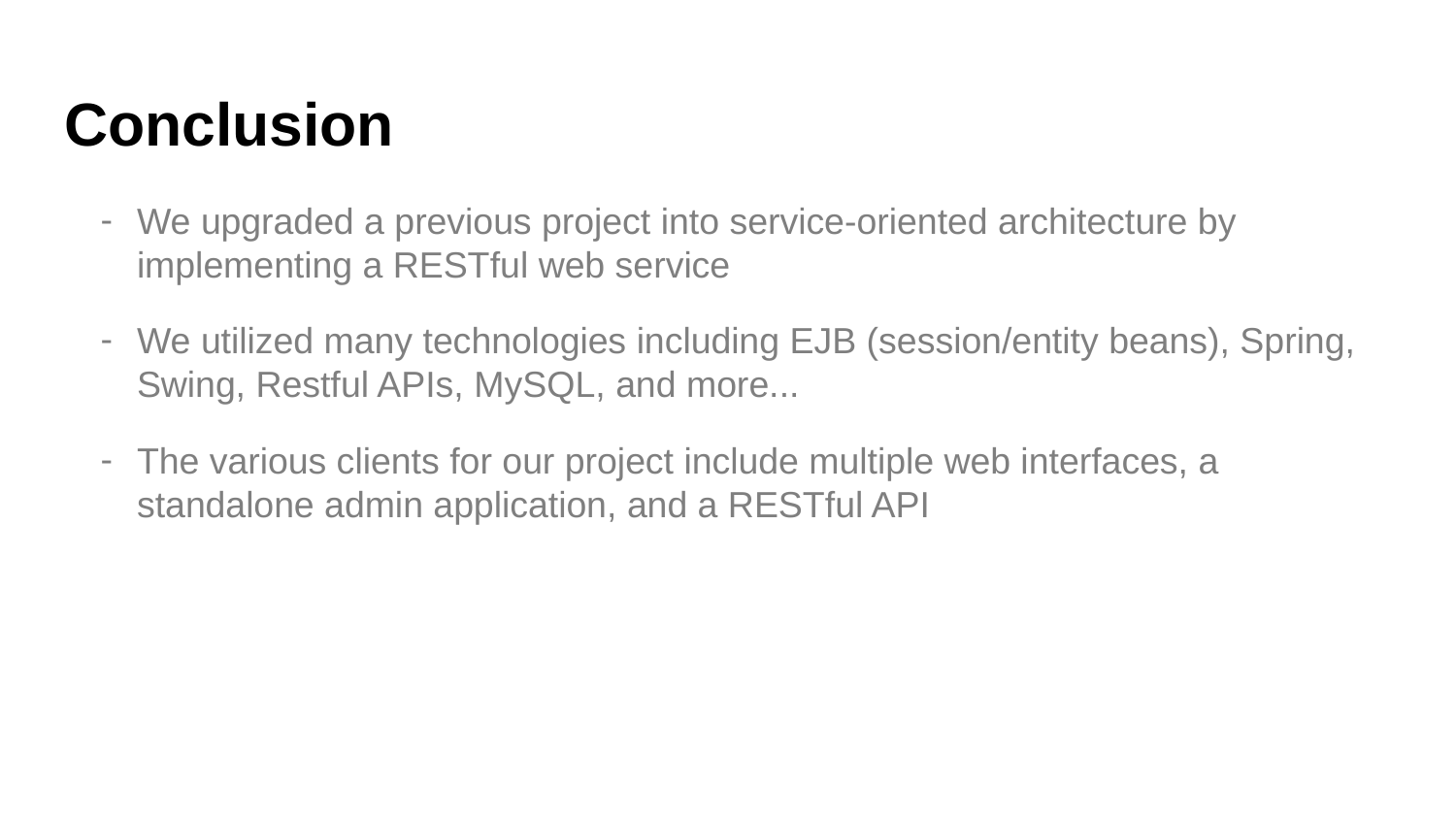

# Conclusion
We upgraded a previous project into service-oriented architecture by implementing a RESTful web service
We utilized many technologies including EJB (session/entity beans), Spring, Swing, Restful APIs, MySQL, and more...
The various clients for our project include multiple web interfaces, a standalone admin application, and a RESTful API